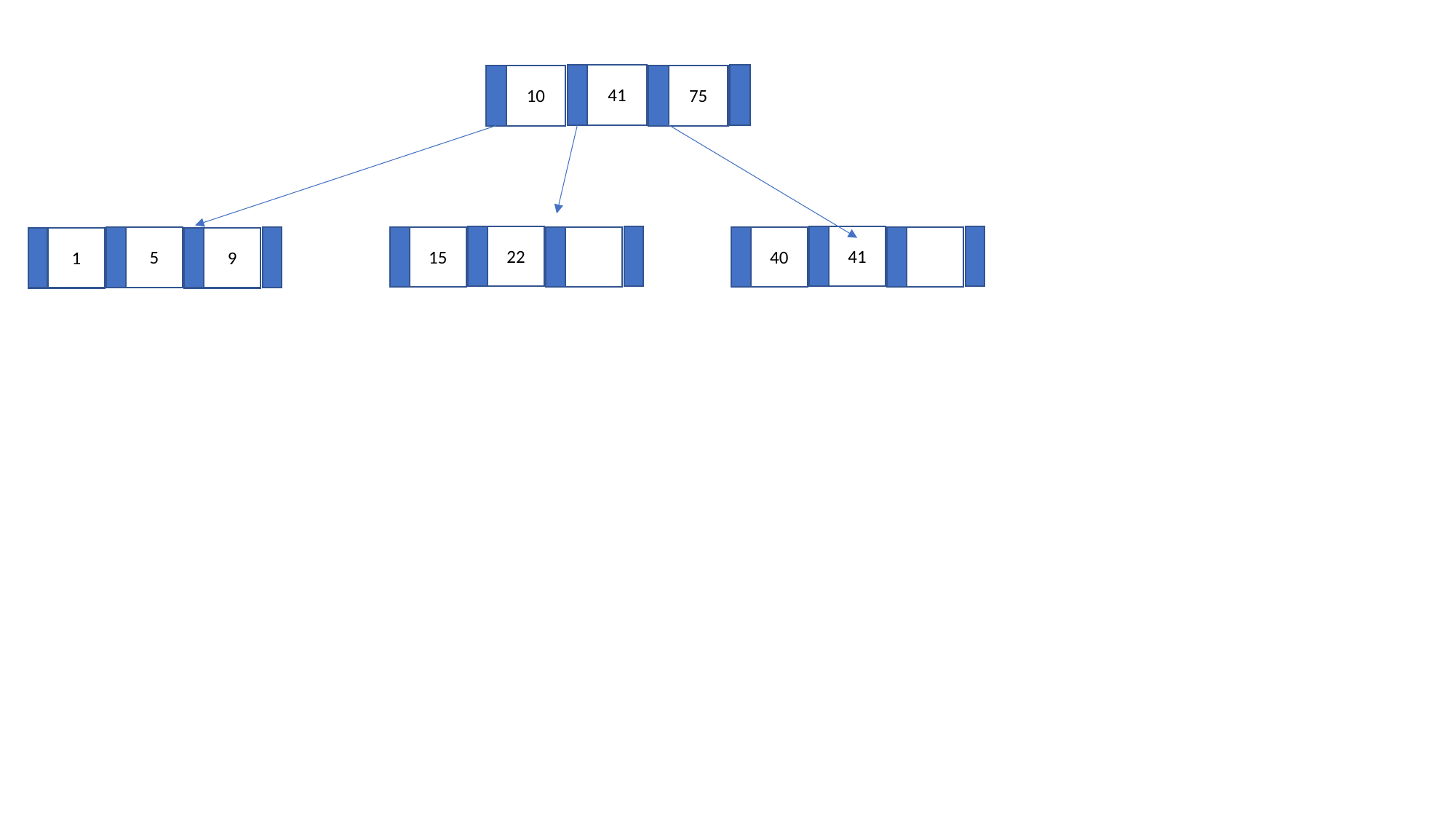

41
75
10

22

15

41

40

5
9
1